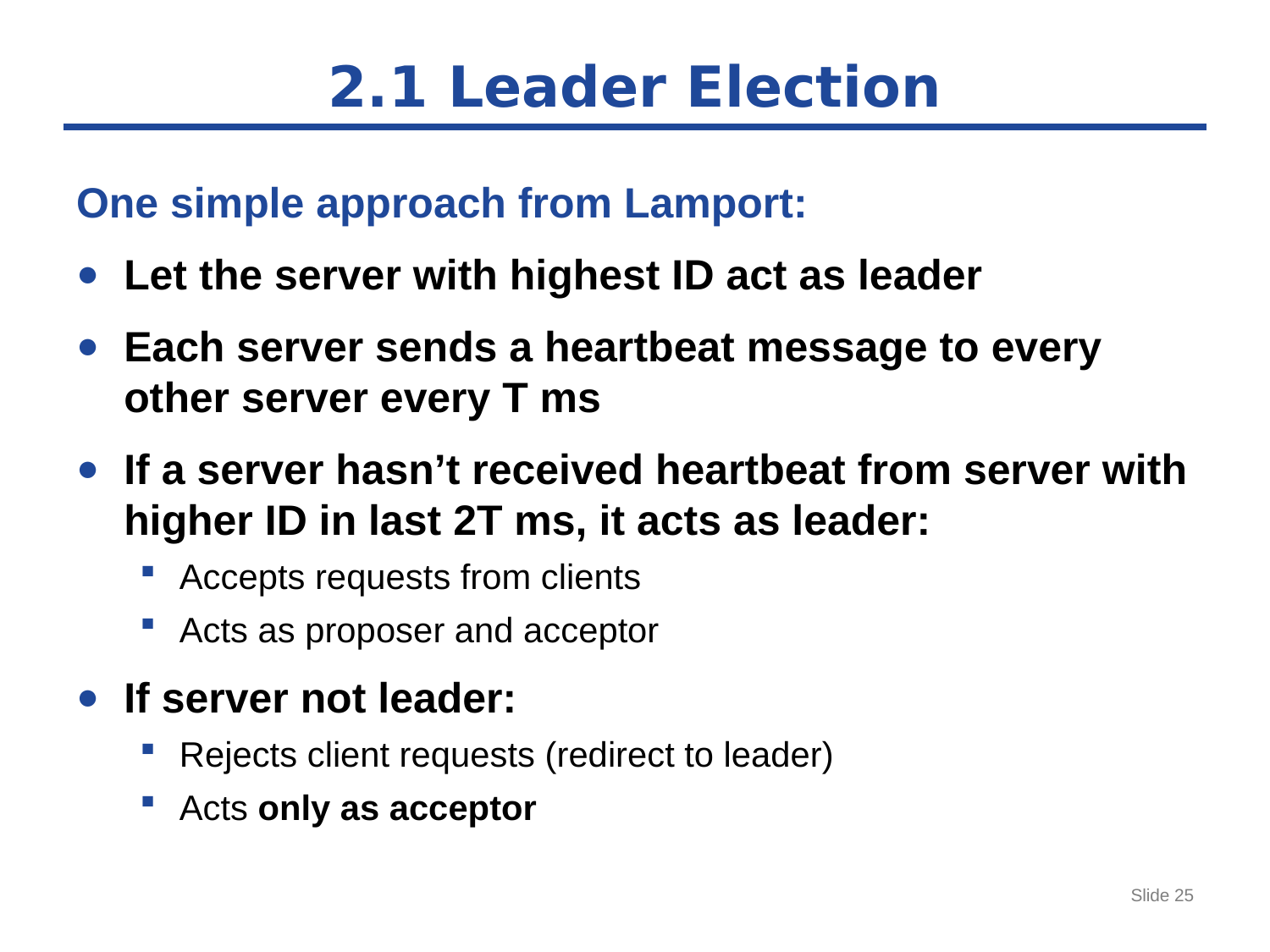

# 2.1 Leader Election
One simple approach from Lamport:
Let the server with highest ID act as leader
Each server sends a heartbeat message to every other server every T ms
If a server hasn’t received heartbeat from server with higher ID in last 2T ms, it acts as leader:
Accepts requests from clients
Acts as proposer and acceptor
If server not leader:
Rejects client requests (redirect to leader)
Acts only as acceptor
Slide 25